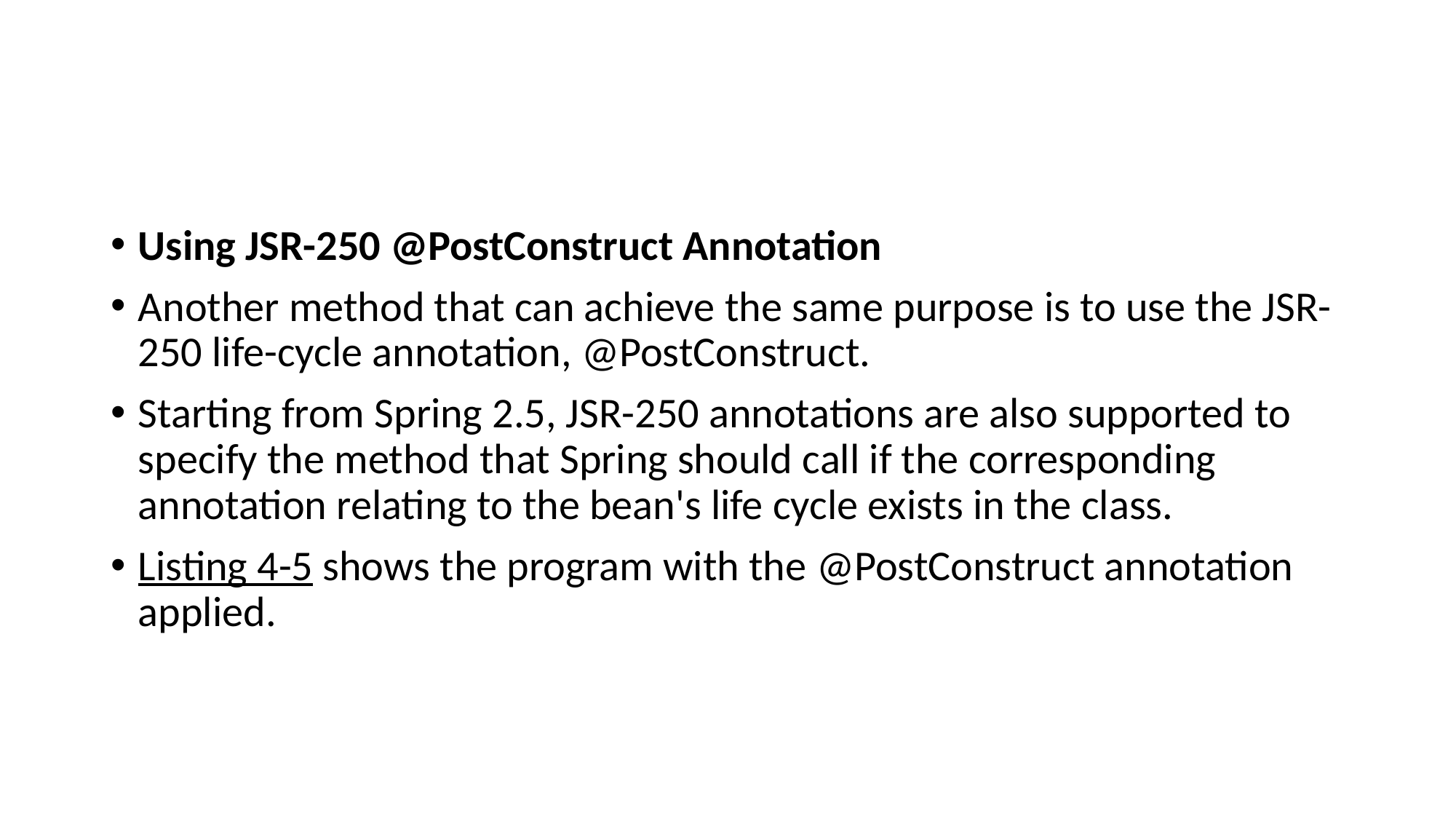

#
Using JSR-250 @PostConstruct Annotation
Another method that can achieve the same purpose is to use the JSR-250 life-cycle annotation, @PostConstruct.
Starting from Spring 2.5, JSR-250 annotations are also supported to specify the method that Spring should call if the corresponding annotation relating to the bean's life cycle exists in the class.
Listing 4-5 shows the program with the @PostConstruct annotation applied.